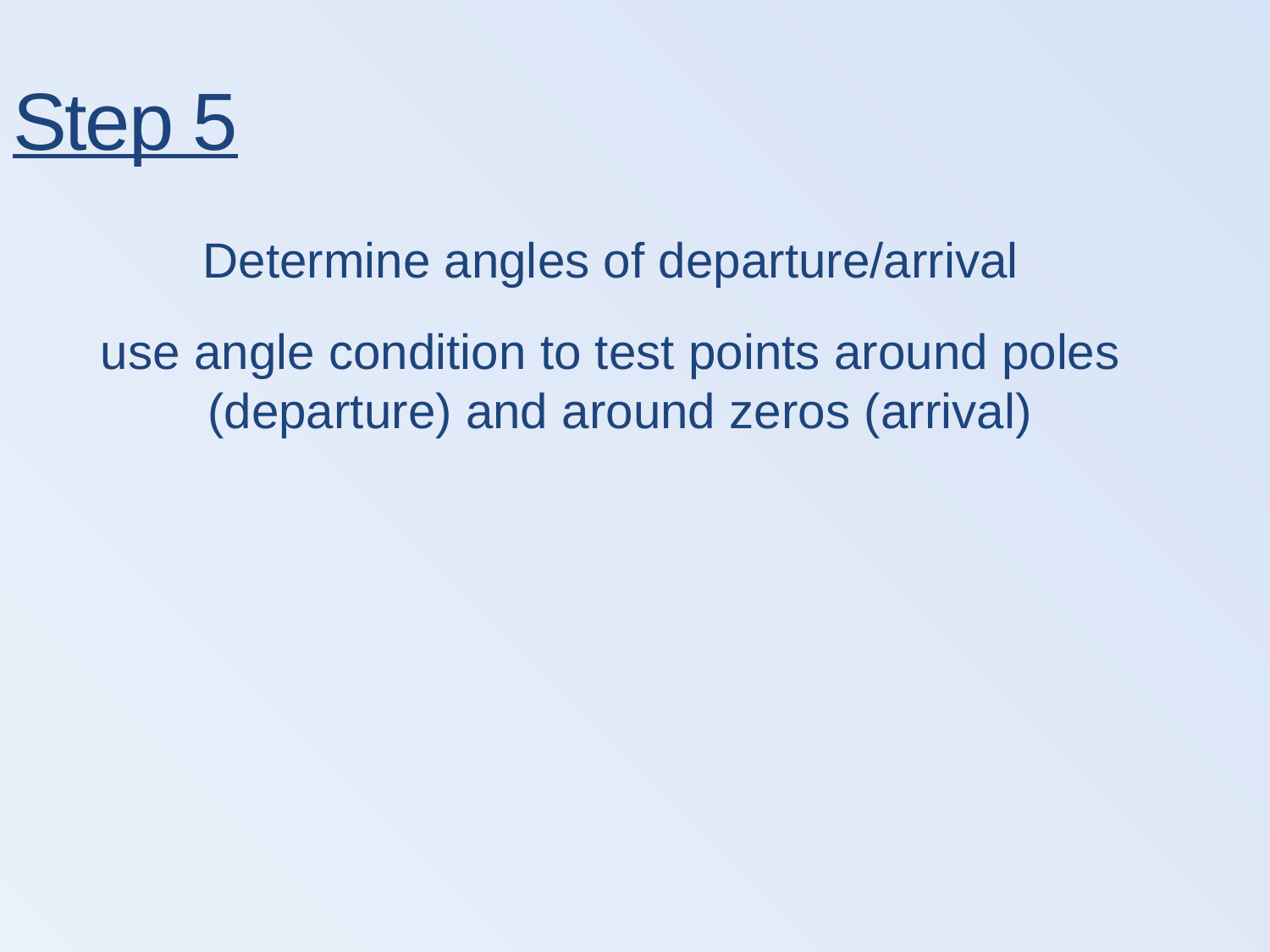

Step 5
Determine angles of departure/arrival

use angle condition to test points around poles (departure) and around zeros (arrival)